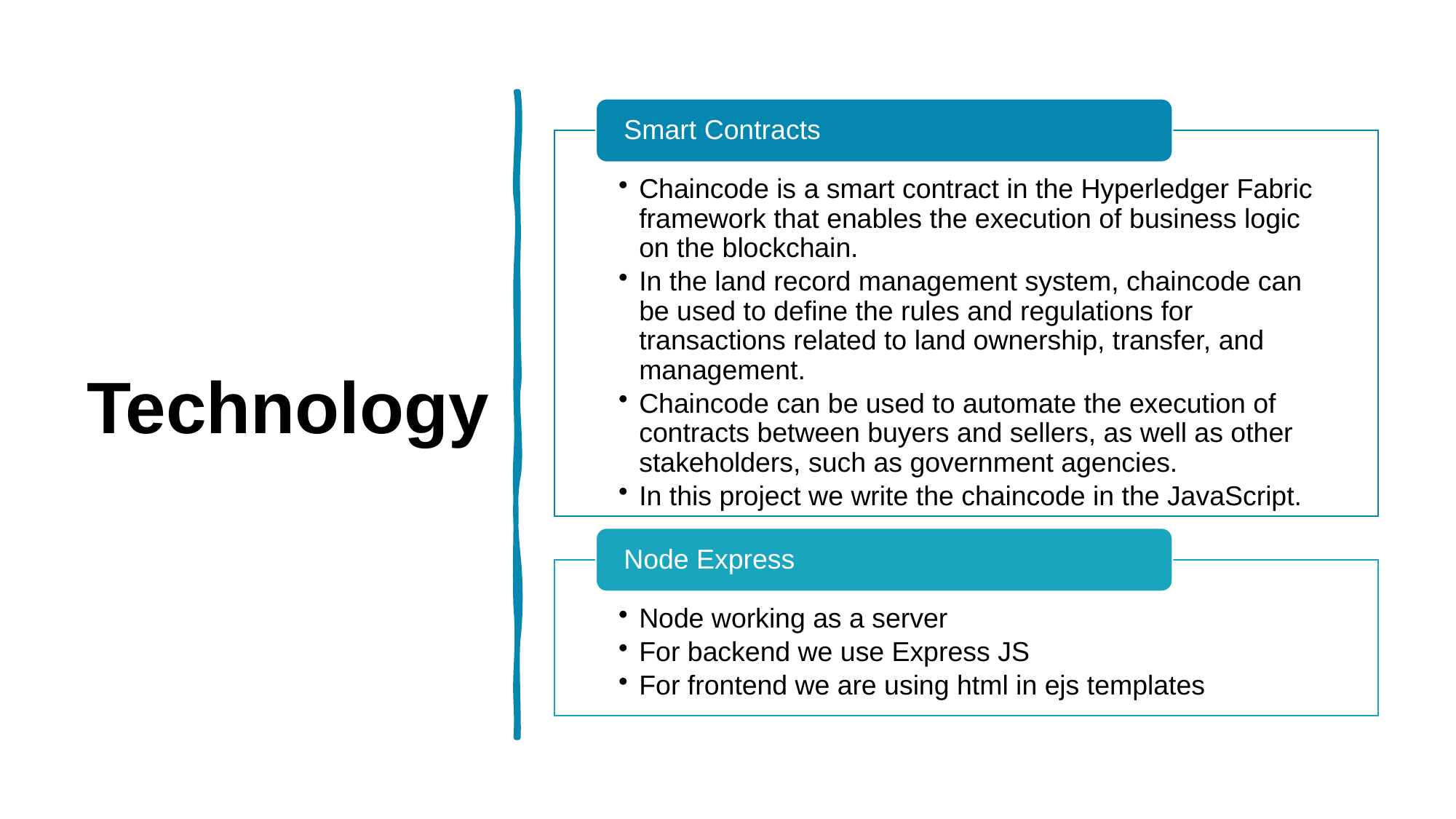

Chaincode is a smart contract in the Hyperledger Fabric framework that enables the execution of business logic on the blockchain.
In the land record management system, chaincode can be used to define the rules and regulations for transactions related to land ownership, transfer, and management.
Chaincode can be used to automate the execution of contracts between buyers and sellers, as well as other stakeholders, such as government agencies.
In this project we write the chaincode in the JavaScript.
Smart Contracts
Node working as a server
For backend we use Express JS
For frontend we are using html in ejs templates
Node Express
Technology